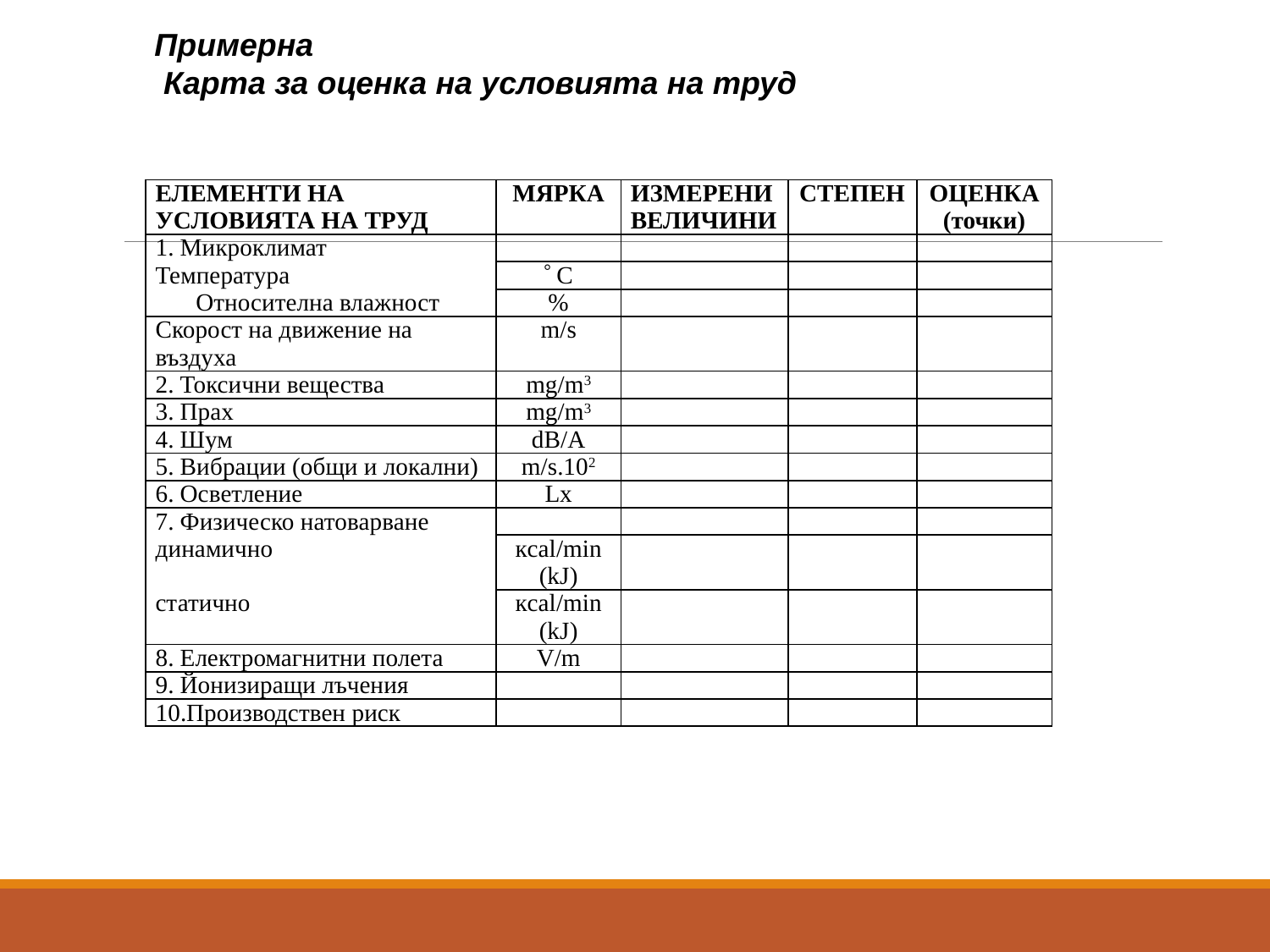

Примерна
 Карта за оценка на условията на труд

| Елементи на условията на труд | МЯРКА | ИЗМЕРЕНИ ВЕЛИЧИНИ | СТЕПЕН | ОЦЕНКА (точки) |
| --- | --- | --- | --- | --- |
| 1. Микроклимат |  |  |  |  |
| Температура | ° С |  |  |  |
| Относителна влажност | % |  |  |  |
| Скорост на движение на въздуха | m/s |  |  |  |
| 2. Токсични вещества | mg/m3 |  |  |  |
| 3. Прах | mg/m3 |  |  |  |
| 4. Шум | dB/A |  |  |  |
| 5. Вибрации (общи и локални) | m/s.102 |  |  |  |
| 6. Осветление | Lx |  |  |  |
| 7. Физическо натоварване |  |  |  |  |
| динамично | кcal/min (kJ) |  |  |  |
| статично | кcal/min (kJ) |  |  |  |
| 8. Електромагнитни полета | V/m |  |  |  |
| 9. Йонизиращи лъчения |  |  |  |  |
| 10.Производствен риск |  |  |  |  |
КОМПЛЕКСНА ОЦЕНКА:	 (в точки)